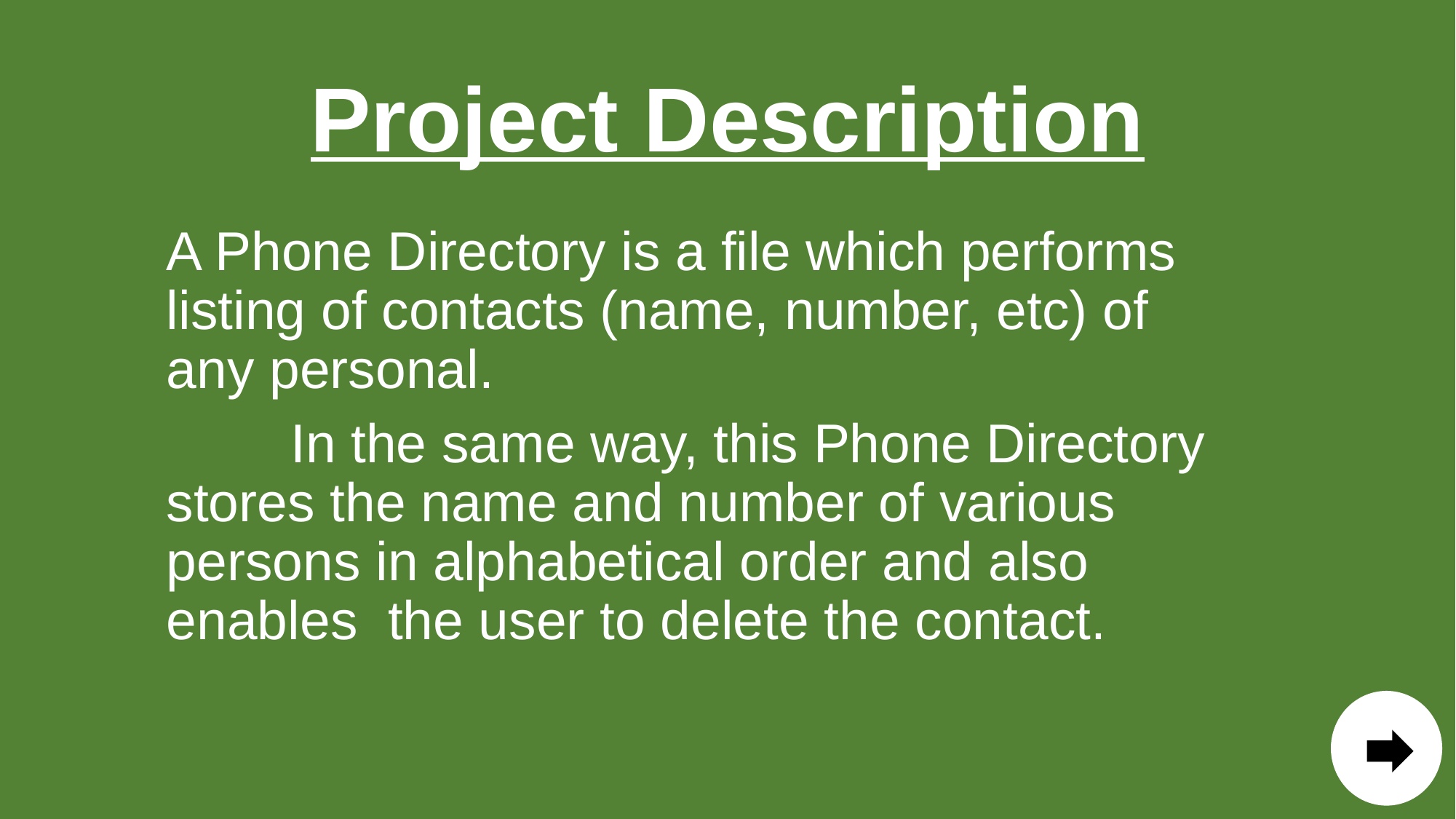

# Project Description
A Phone Directory is a file which performs listing of contacts (name, number, etc) of any personal.
	 In the same way, this Phone Directory stores the name and number of various persons in alphabetical order and also enables  the user to delete the contact.